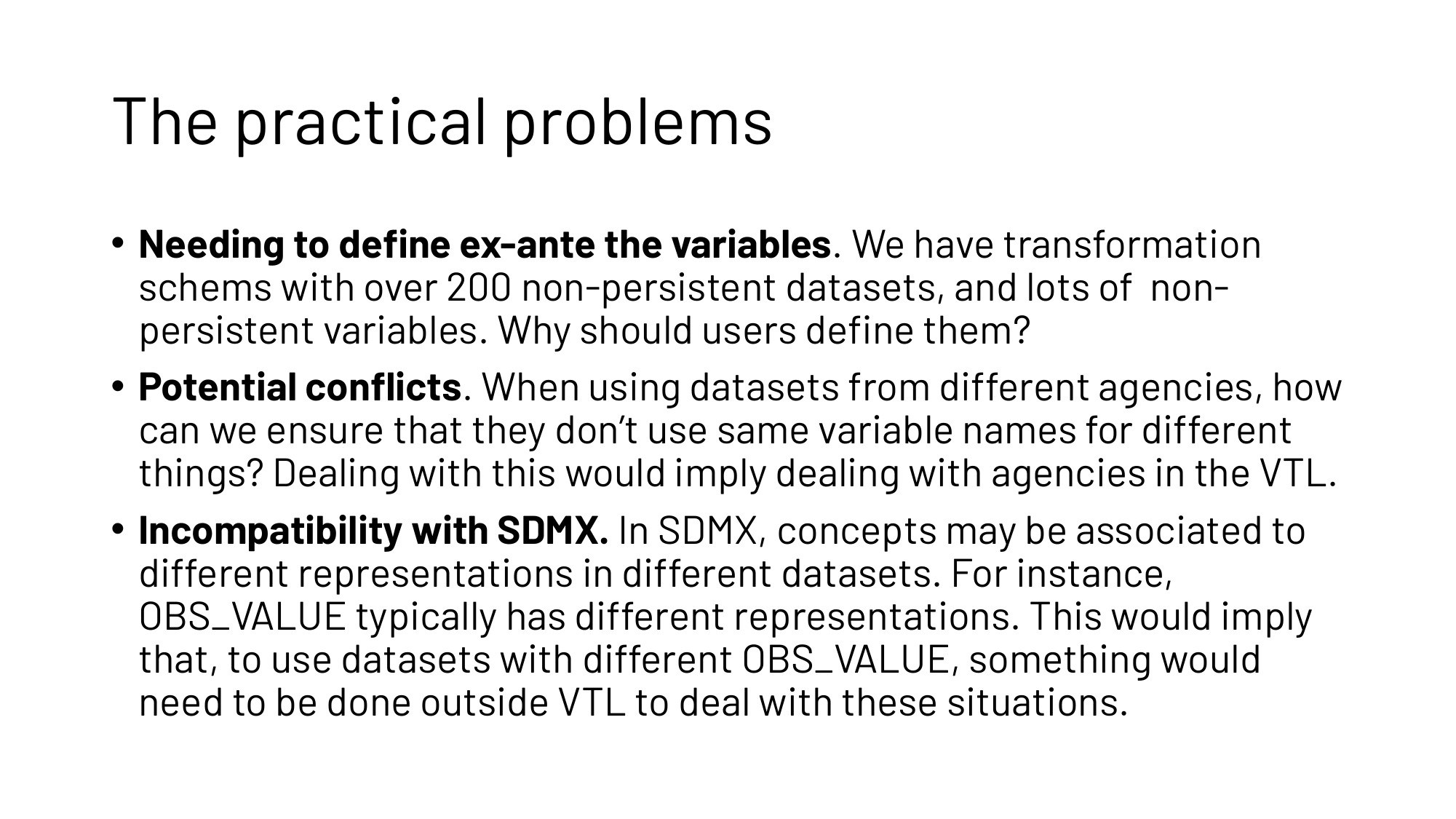

# The practical problems
Needing to define ex-ante the variables. We have transformation schems with over 200 non-persistent datasets, and lots of  non-persistent variables. Why should users define them?
Potential conflicts. When using datasets from different agencies, how can we ensure that they don’t use same variable names for different things? Dealing with this would imply dealing with agencies in the VTL.
Incompatibility with SDMX. In SDMX, concepts may be associated to different representations in different datasets. For instance, OBS_VALUE typically has different representations. This would imply that, to use datasets with different OBS_VALUE, something would need to be done outside VTL to deal with these situations.